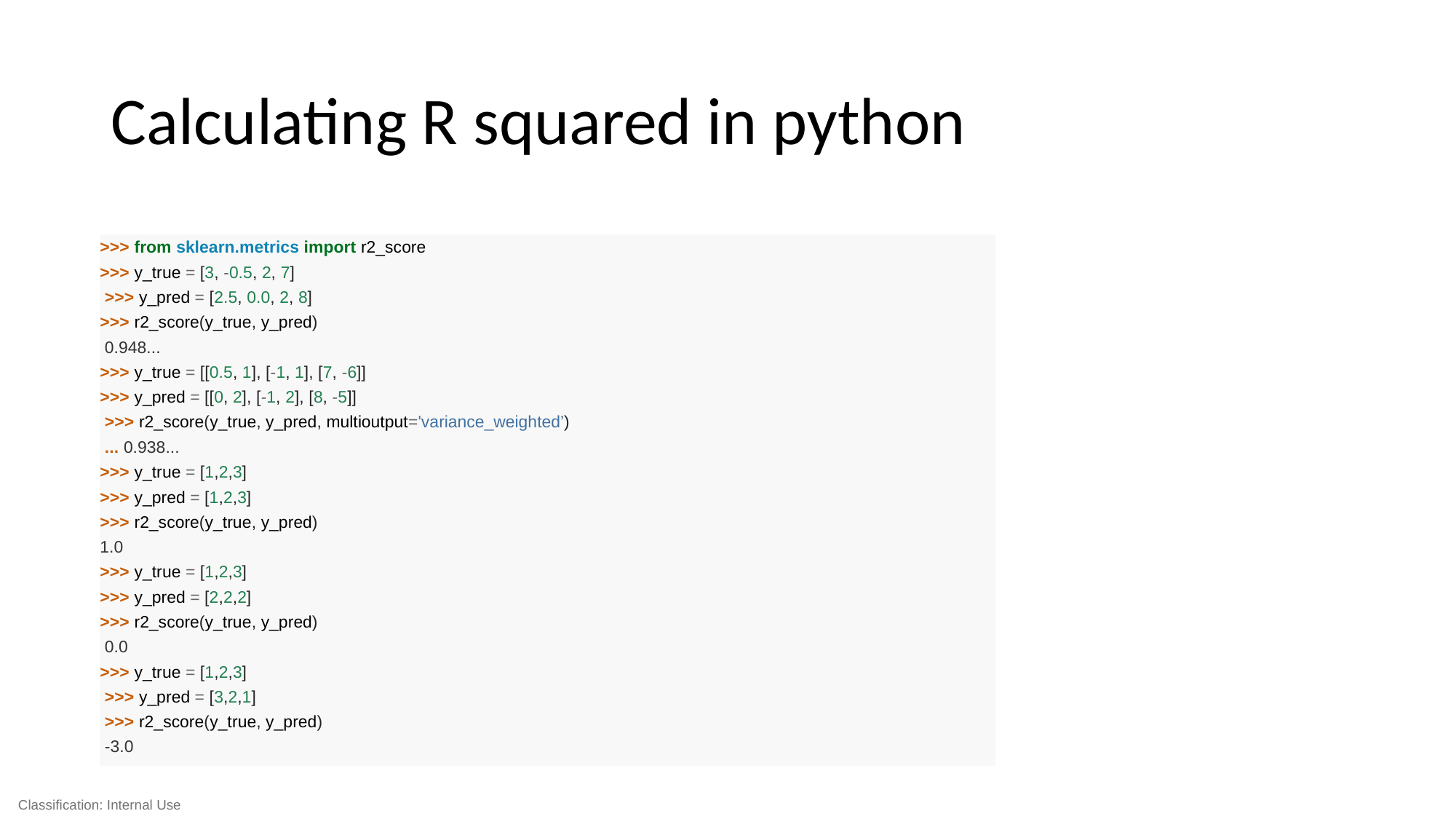

# Calculating R squared in python
>>> from sklearn.metrics import r2_score
>>> y_true = [3, -0.5, 2, 7]
 >>> y_pred = [2.5, 0.0, 2, 8]
>>> r2_score(y_true, y_pred)
 0.948...
>>> y_true = [[0.5, 1], [-1, 1], [7, -6]]
>>> y_pred = [[0, 2], [-1, 2], [8, -5]]
 >>> r2_score(y_true, y_pred, multioutput='variance_weighted’)
 ... 0.938...
>>> y_true = [1,2,3]
>>> y_pred = [1,2,3]
>>> r2_score(y_true, y_pred)
1.0
>>> y_true = [1,2,3]
>>> y_pred = [2,2,2]
>>> r2_score(y_true, y_pred)
 0.0
>>> y_true = [1,2,3]
 >>> y_pred = [3,2,1]
 >>> r2_score(y_true, y_pred)
 -3.0